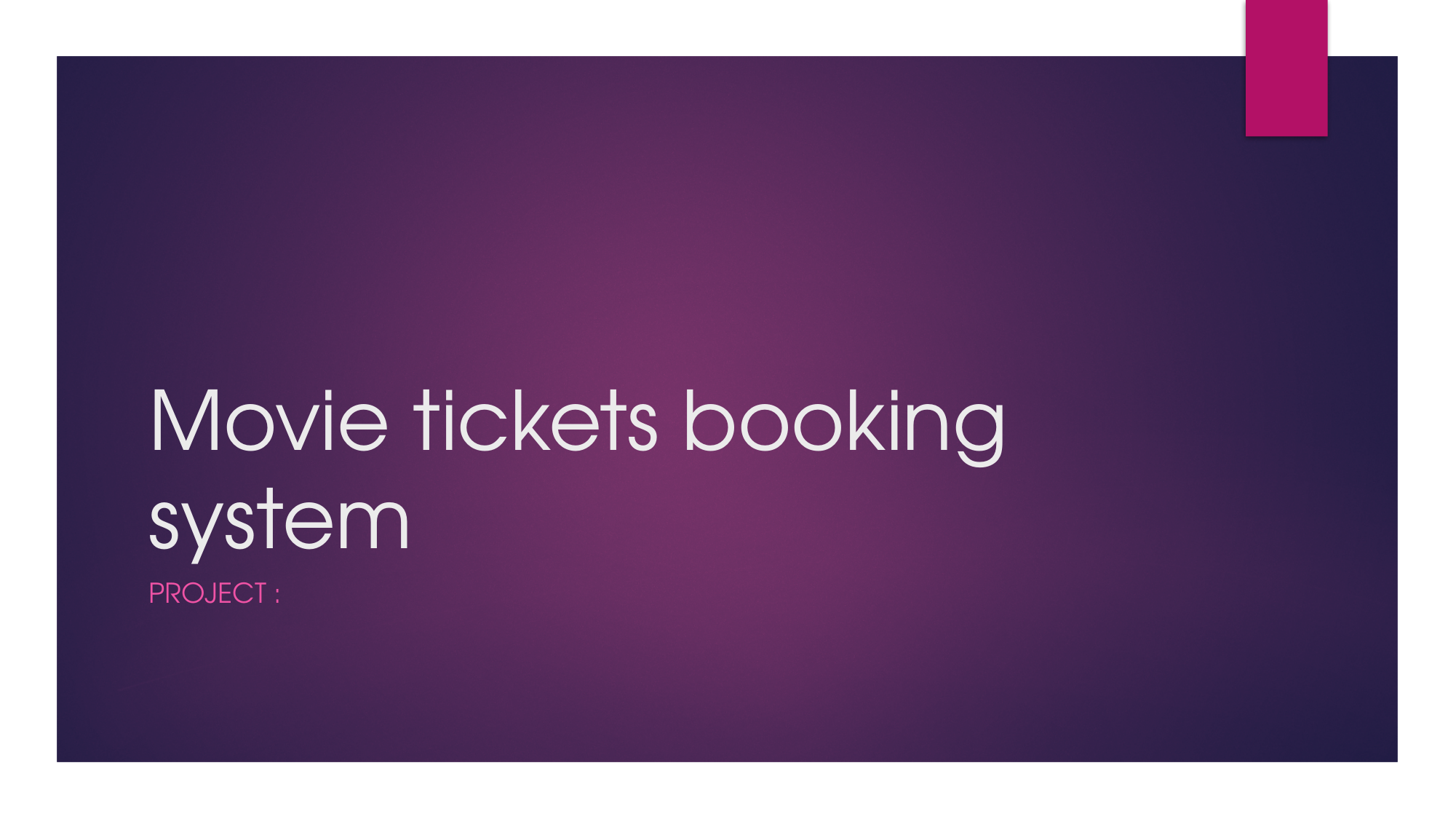

# Movie tickets booking system
Project :